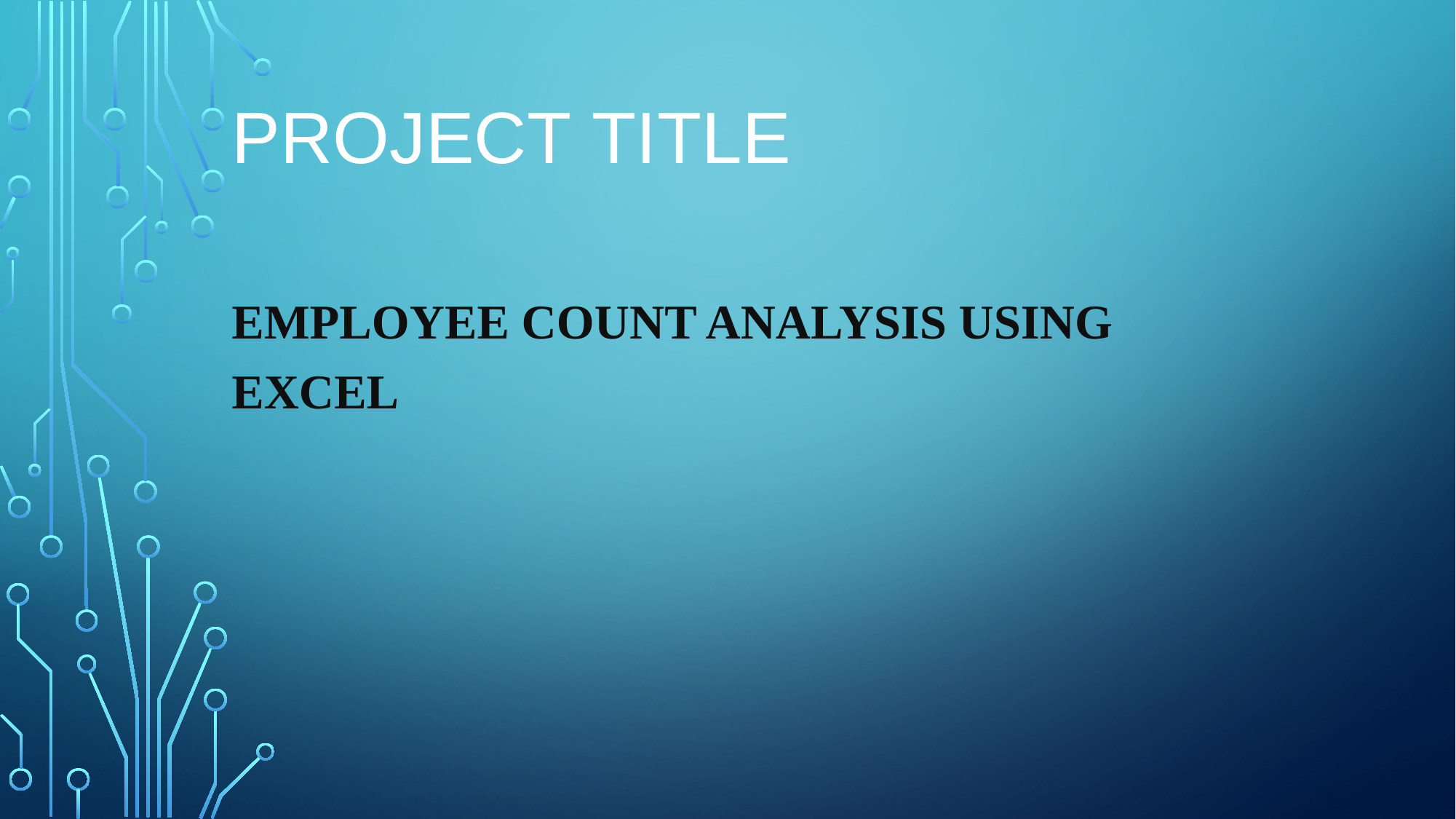

# PROJECT TITLE
Employee count Analysis using Excel